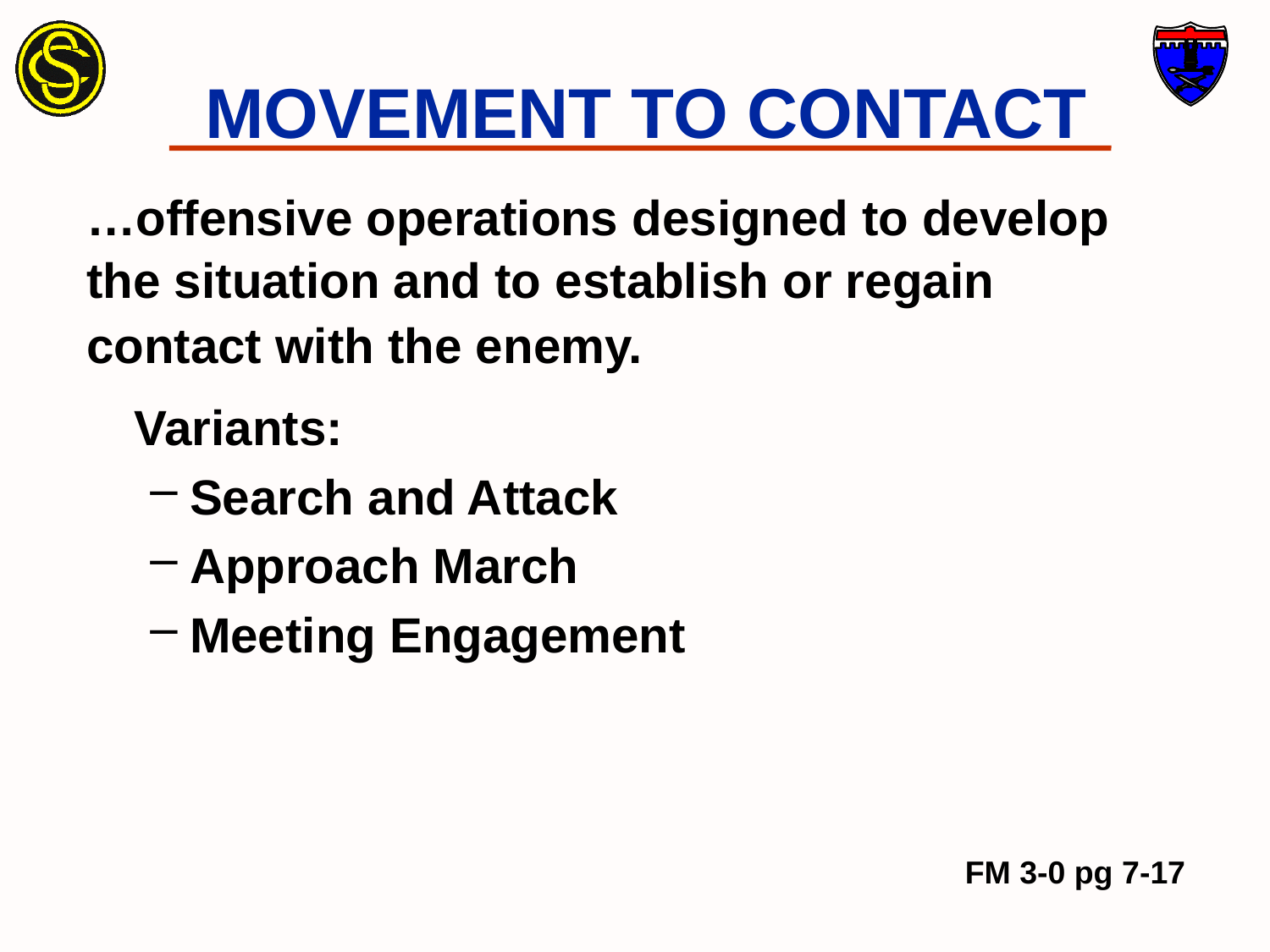

# MOVEMENT TO CONTACT
…offensive operations designed to develop
the situation and to establish or regain
contact with the enemy.
	Variants:
Search and Attack
Approach March
Meeting Engagement

FM 3-0 pg 7-17